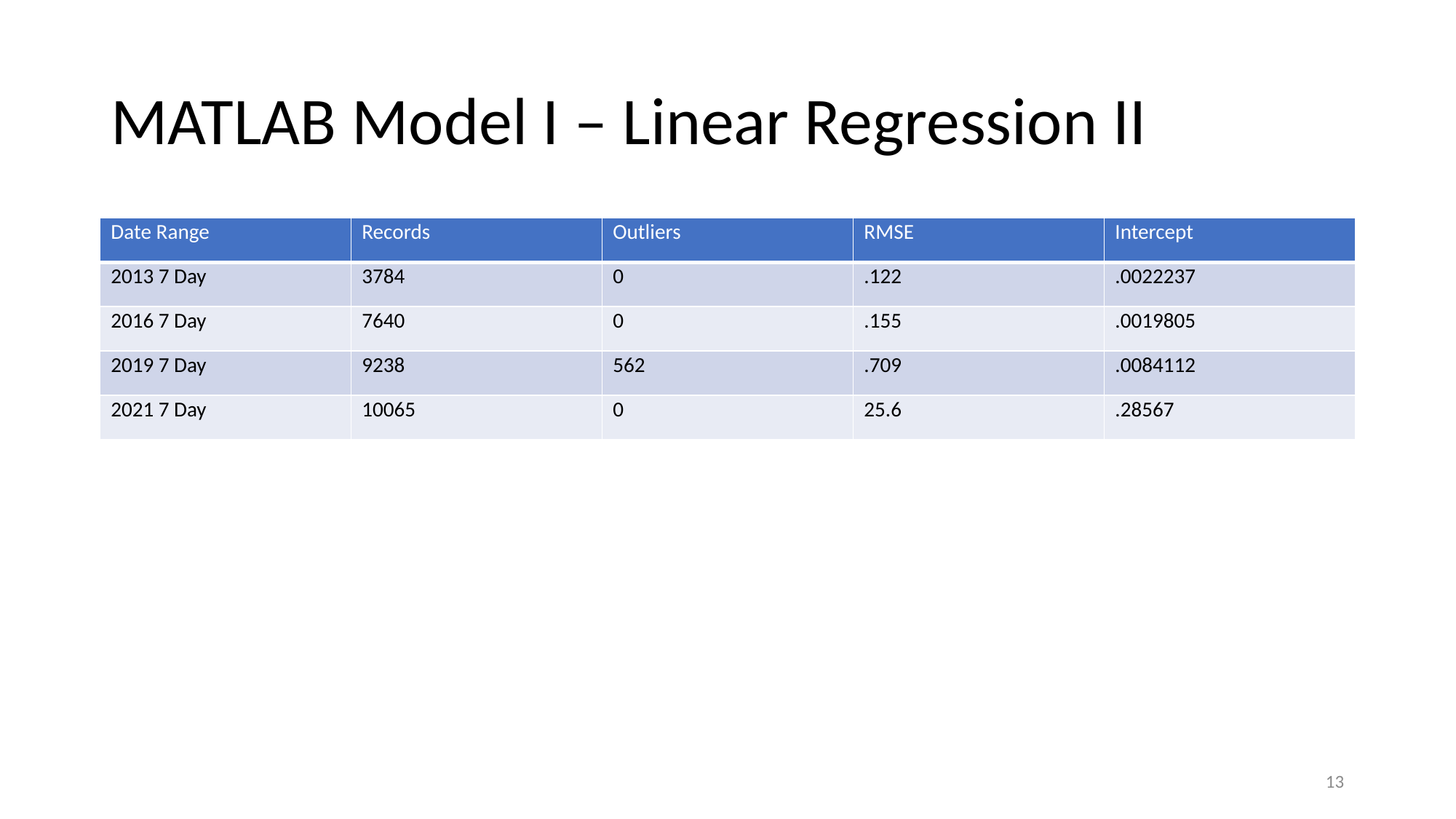

# MATLAB Model I – Linear Regression II
| Date Range | Records | Outliers | RMSE | Intercept |
| --- | --- | --- | --- | --- |
| 2013 7 Day | 3784 | 0 | .122 | .0022237 |
| 2016 7 Day | 7640 | 0 | .155 | .0019805 |
| 2019 7 Day | 9238 | 562 | .709 | .0084112 |
| 2021 7 Day | 10065 | 0 | 25.6 | .28567 |
13